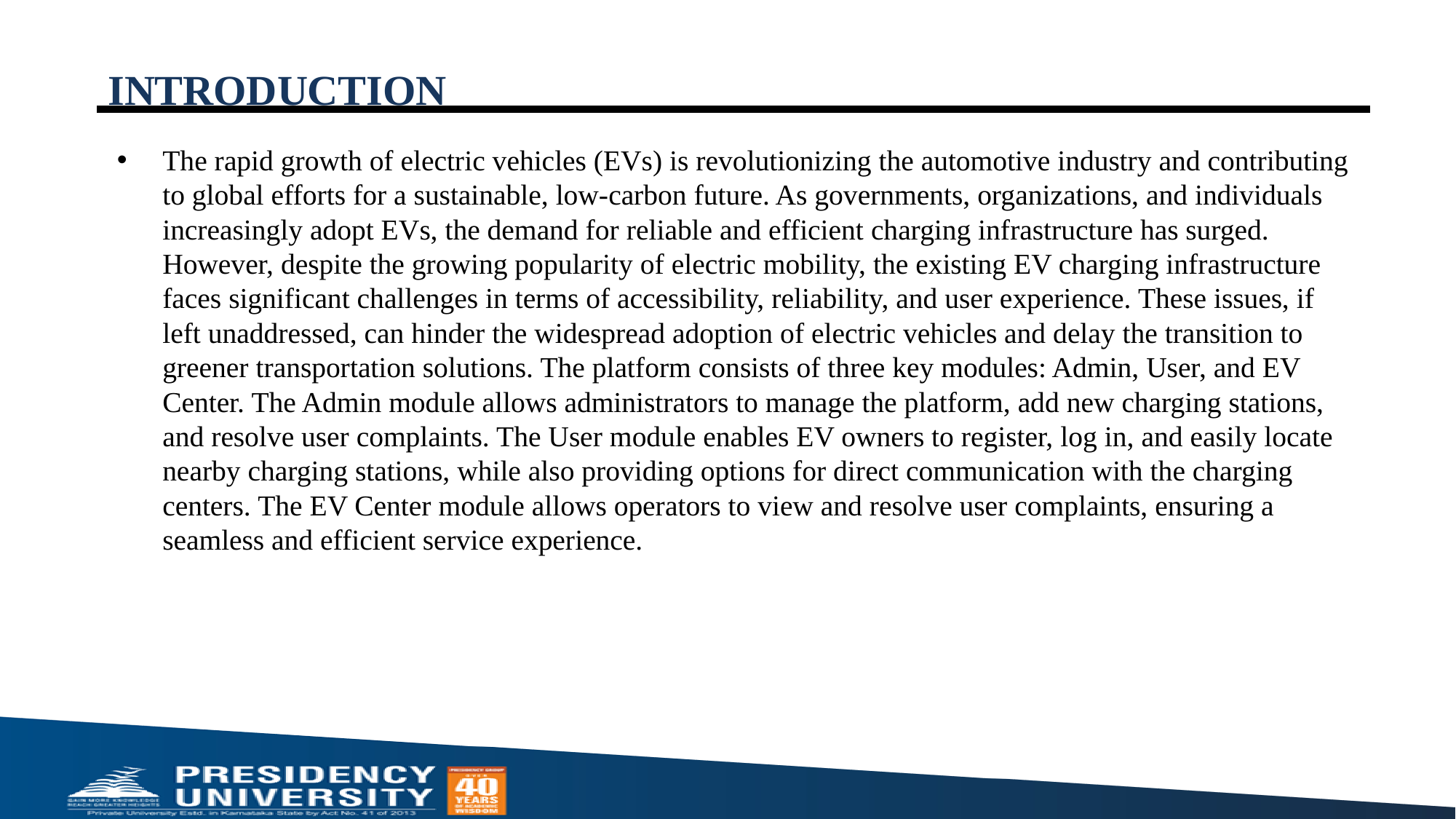

# INTRODUCTION
The rapid growth of electric vehicles (EVs) is revolutionizing the automotive industry and contributing to global efforts for a sustainable, low-carbon future. As governments, organizations, and individuals increasingly adopt EVs, the demand for reliable and efficient charging infrastructure has surged. However, despite the growing popularity of electric mobility, the existing EV charging infrastructure faces significant challenges in terms of accessibility, reliability, and user experience. These issues, if left unaddressed, can hinder the widespread adoption of electric vehicles and delay the transition to greener transportation solutions. The platform consists of three key modules: Admin, User, and EV Center. The Admin module allows administrators to manage the platform, add new charging stations, and resolve user complaints. The User module enables EV owners to register, log in, and easily locate nearby charging stations, while also providing options for direct communication with the charging centers. The EV Center module allows operators to view and resolve user complaints, ensuring a seamless and efficient service experience.